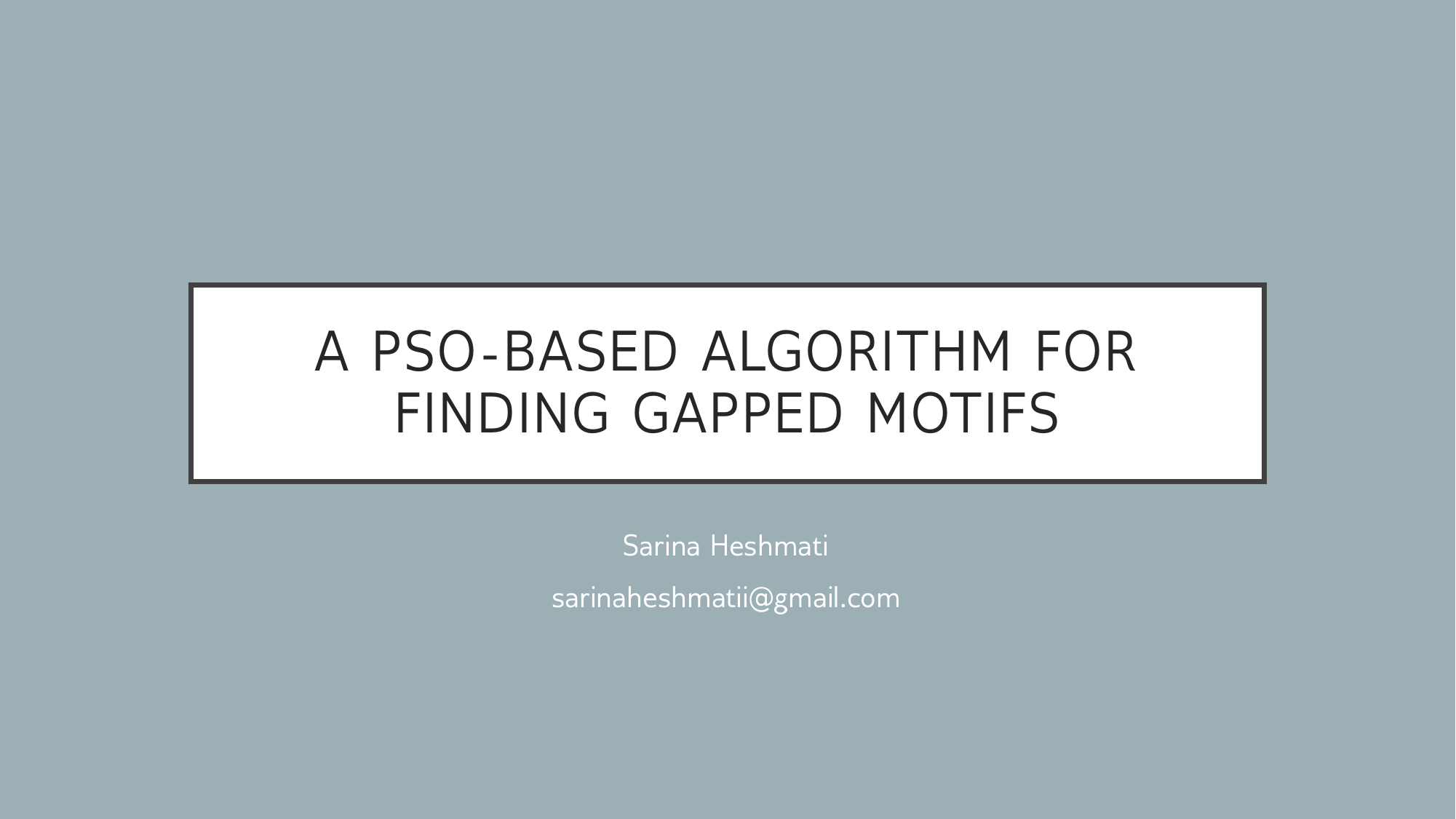

# A pso-based algorithm for finding gapped motifs
Sarina Heshmati
sarinaheshmatii@gmail.com